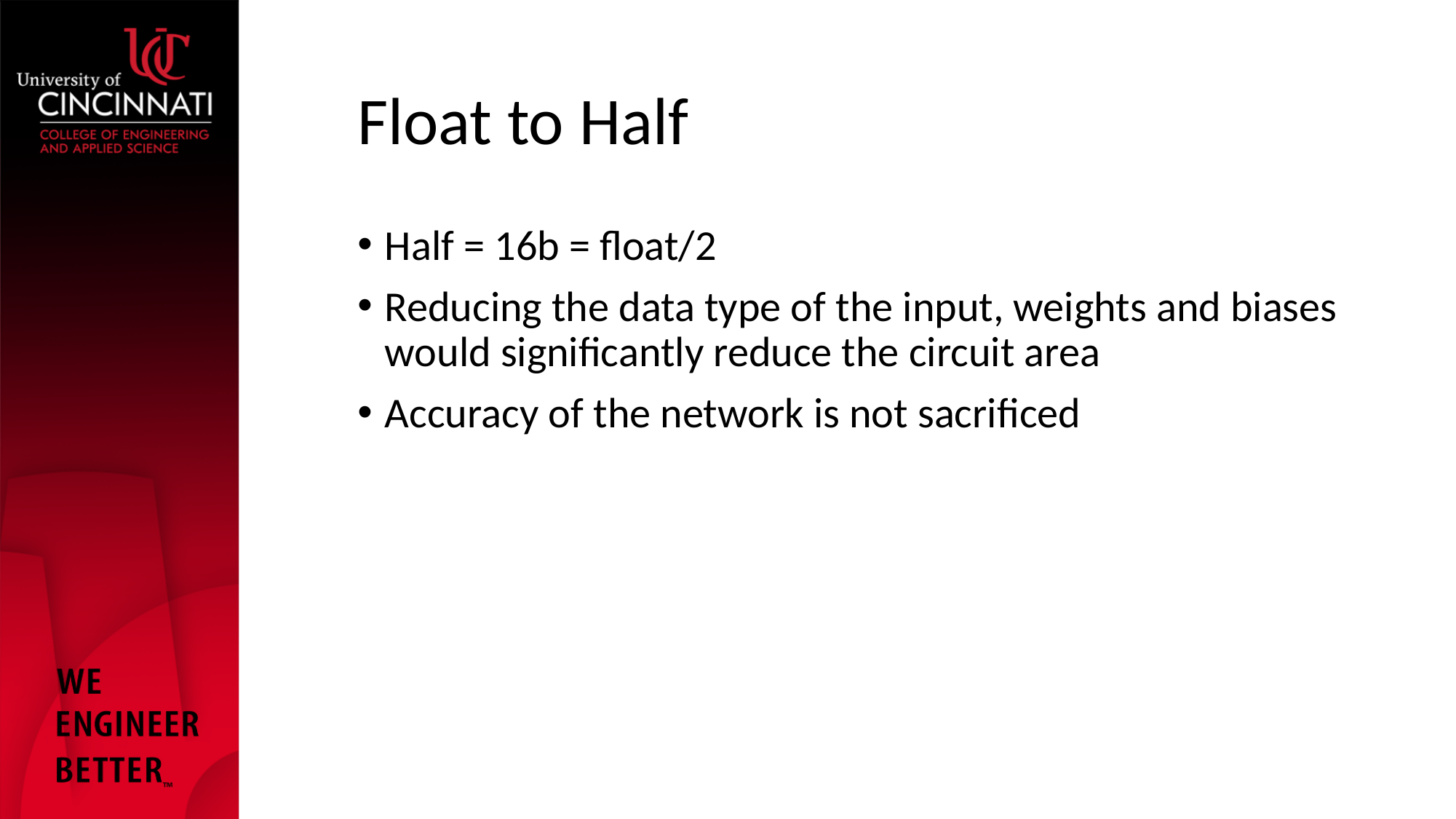

# Float to Half
Half = 16b = float/2
Reducing the data type of the input, weights and biases would significantly reduce the circuit area
Accuracy of the network is not sacrificed